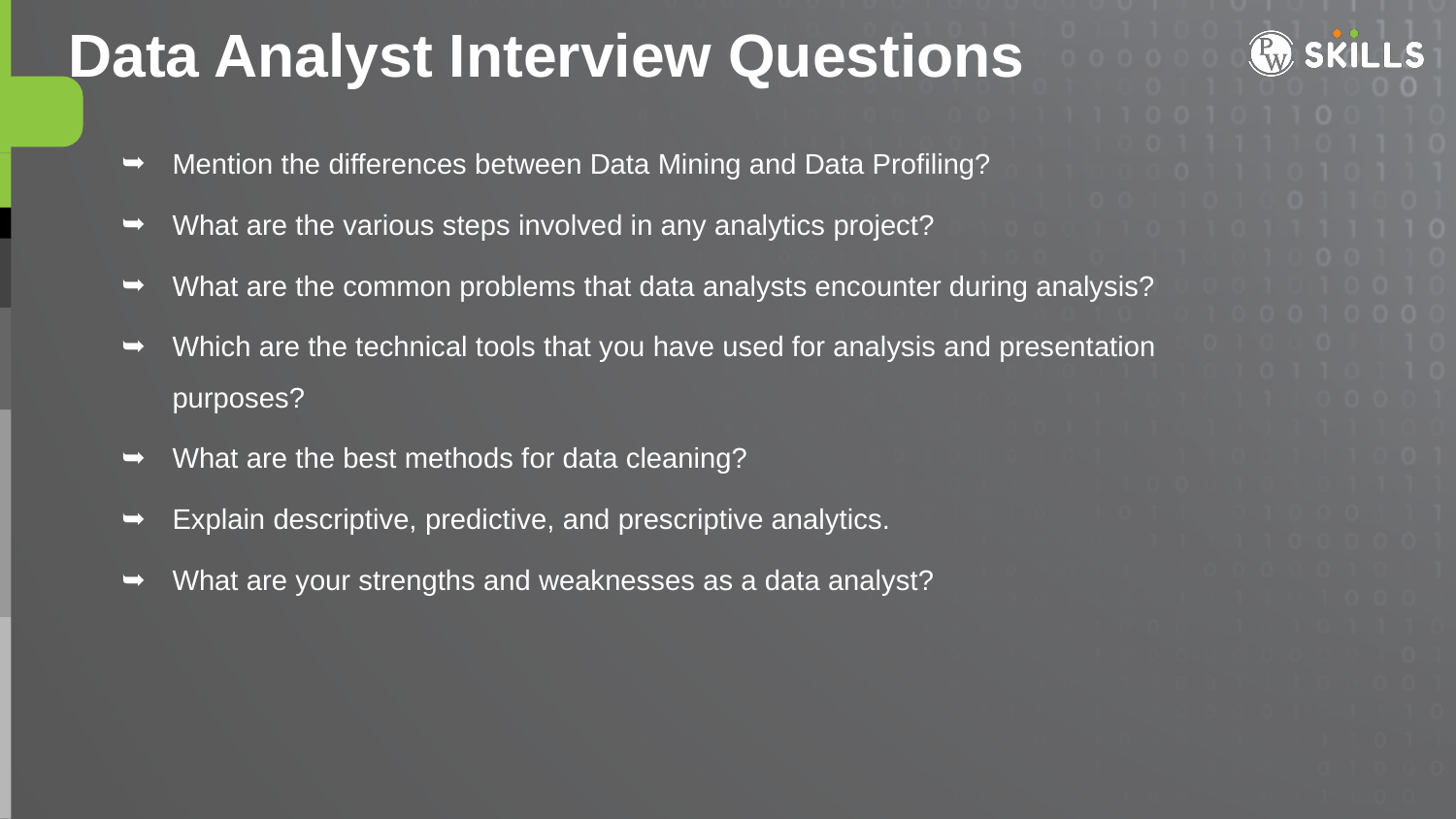

Data Analyst Interview Questions
Mention the differences between Data Mining and Data Profiling?
What are the various steps involved in any analytics project?
What are the common problems that data analysts encounter during analysis?
Which are the technical tools that you have used for analysis and presentation purposes?
What are the best methods for data cleaning?
Explain descriptive, predictive, and prescriptive analytics.
What are your strengths and weaknesses as a data analyst?